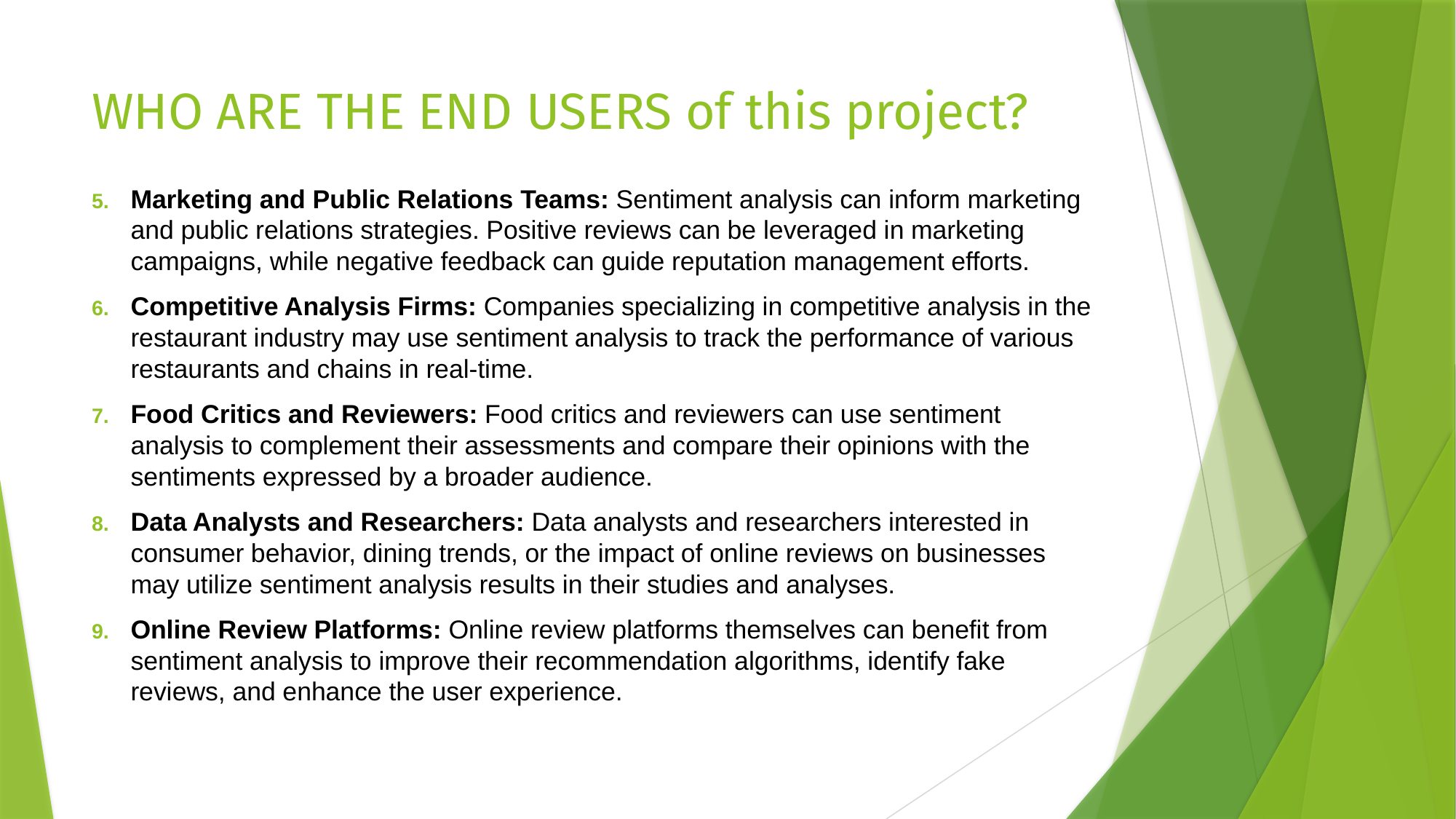

# WHO ARE THE END USERS of this project?
Marketing and Public Relations Teams: Sentiment analysis can inform marketing and public relations strategies. Positive reviews can be leveraged in marketing campaigns, while negative feedback can guide reputation management efforts.
Competitive Analysis Firms: Companies specializing in competitive analysis in the restaurant industry may use sentiment analysis to track the performance of various restaurants and chains in real-time.
Food Critics and Reviewers: Food critics and reviewers can use sentiment analysis to complement their assessments and compare their opinions with the sentiments expressed by a broader audience.
Data Analysts and Researchers: Data analysts and researchers interested in consumer behavior, dining trends, or the impact of online reviews on businesses may utilize sentiment analysis results in their studies and analyses.
Online Review Platforms: Online review platforms themselves can benefit from sentiment analysis to improve their recommendation algorithms, identify fake reviews, and enhance the user experience.